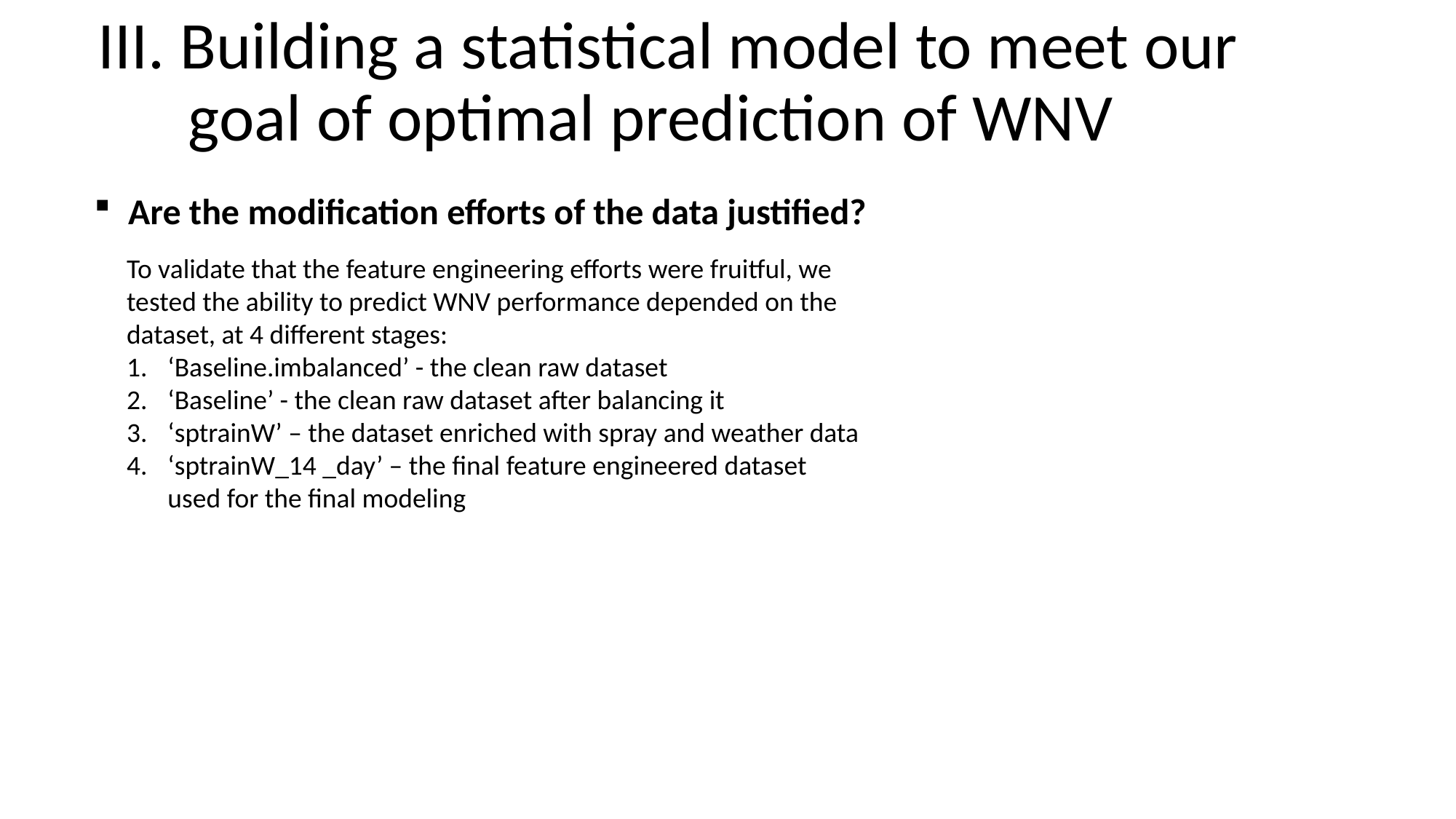

# III. Building a statistical model to meet our goal of optimal prediction of WNV
 Are the modification efforts of the data justified?
To validate that the feature engineering efforts were fruitful, we tested the ability to predict WNV performance depended on the dataset, at 4 different stages:
‘Baseline.imbalanced’ - the clean raw dataset
‘Baseline’ - the clean raw dataset after balancing it
‘sptrainW’ – the dataset enriched with spray and weather data
‘sptrainW_14 _day’ – the final feature engineered dataset used for the final modeling